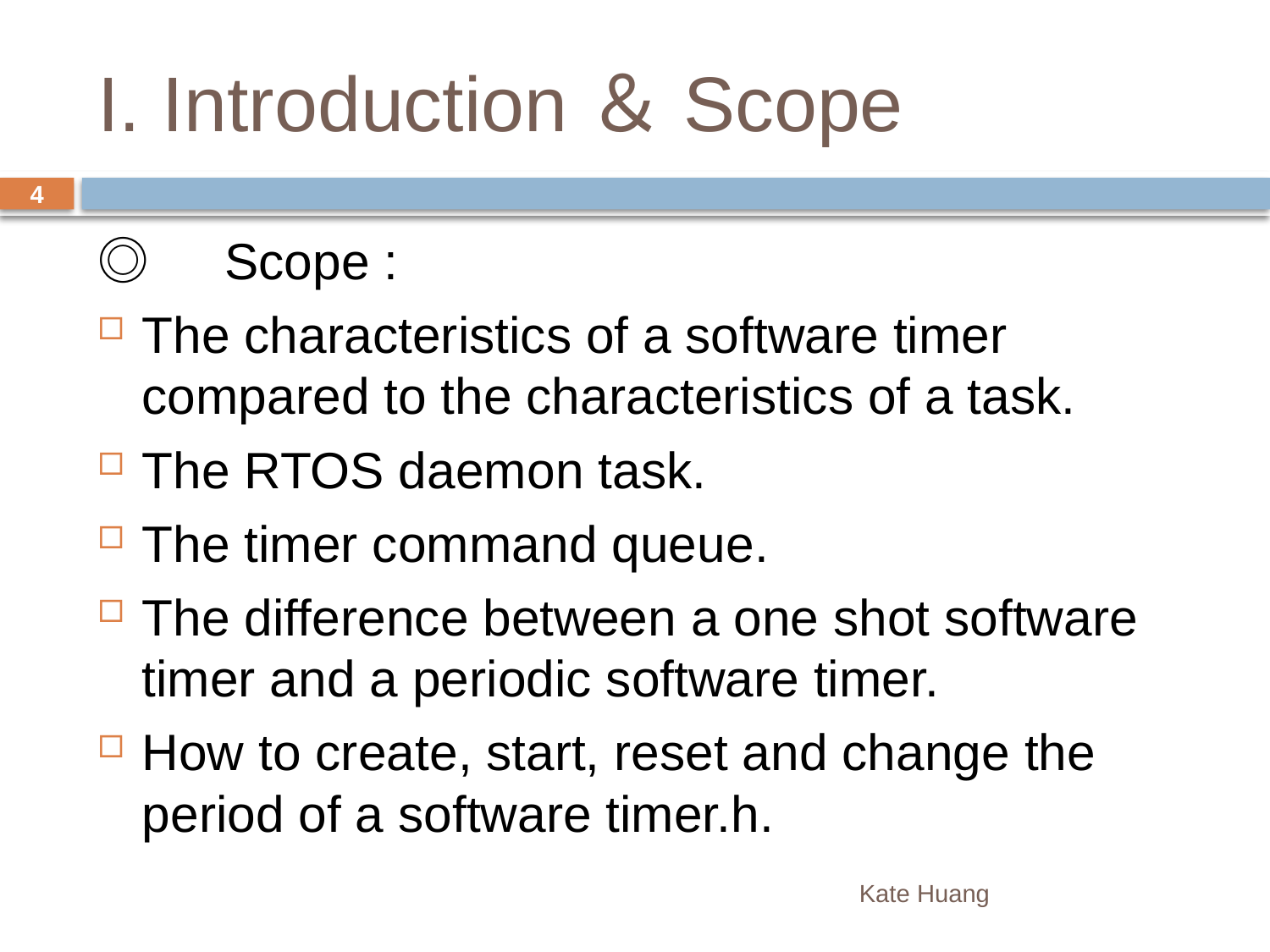

# I. Introduction＆Scope
4
◎　Scope :
The characteristics of a software timer compared to the characteristics of a task.
The RTOS daemon task.
The timer command queue.
The difference between a one shot software timer and a periodic software timer.
How to create, start, reset and change the period of a software timer.h.
Kate Huang